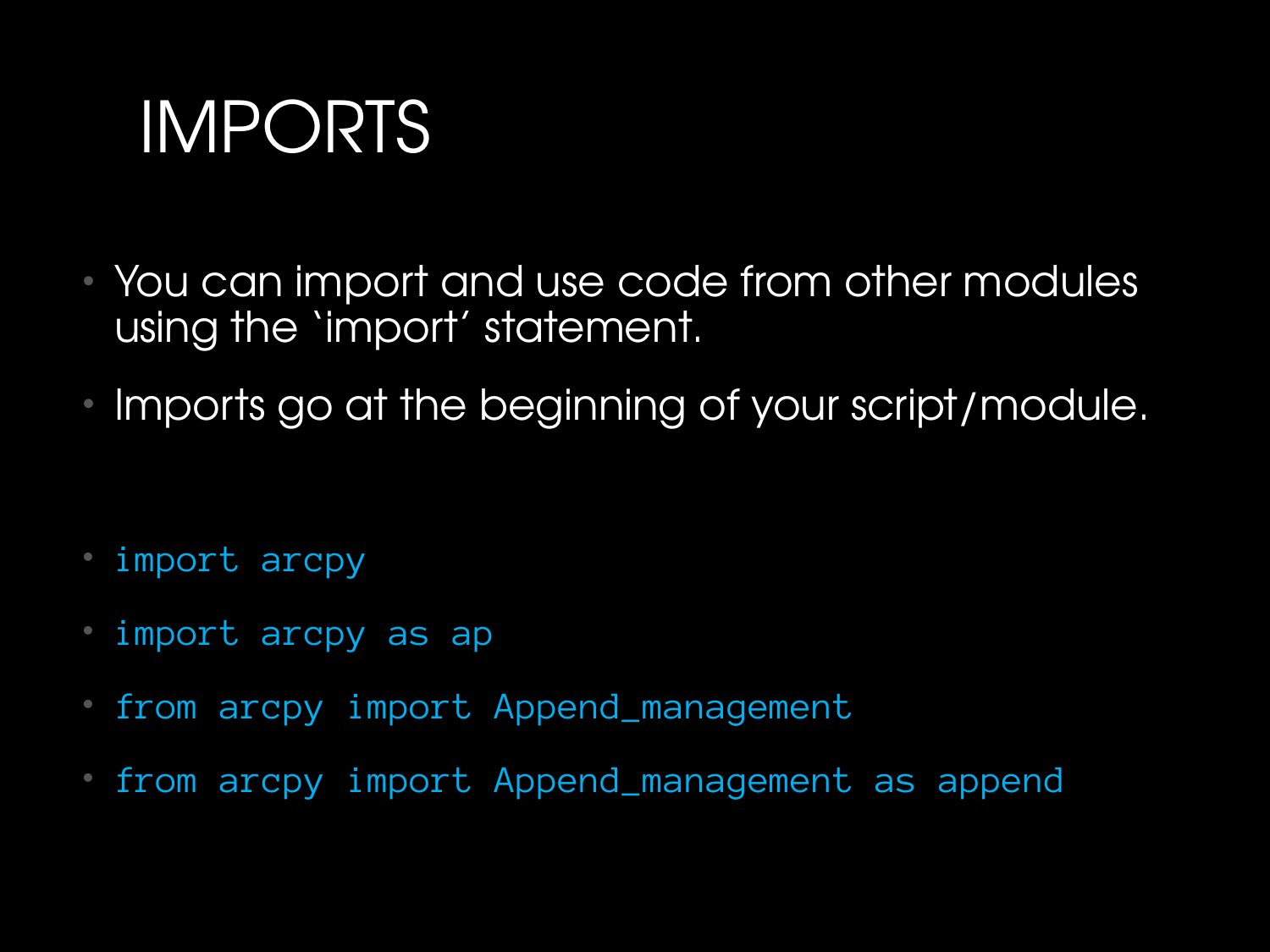

# imports
You can import and use code from other modules using the ‘import’ statement.
Imports go at the beginning of your script/module.

import arcpy
import arcpy as ap
from arcpy import Append_management
from arcpy import Append_management as append